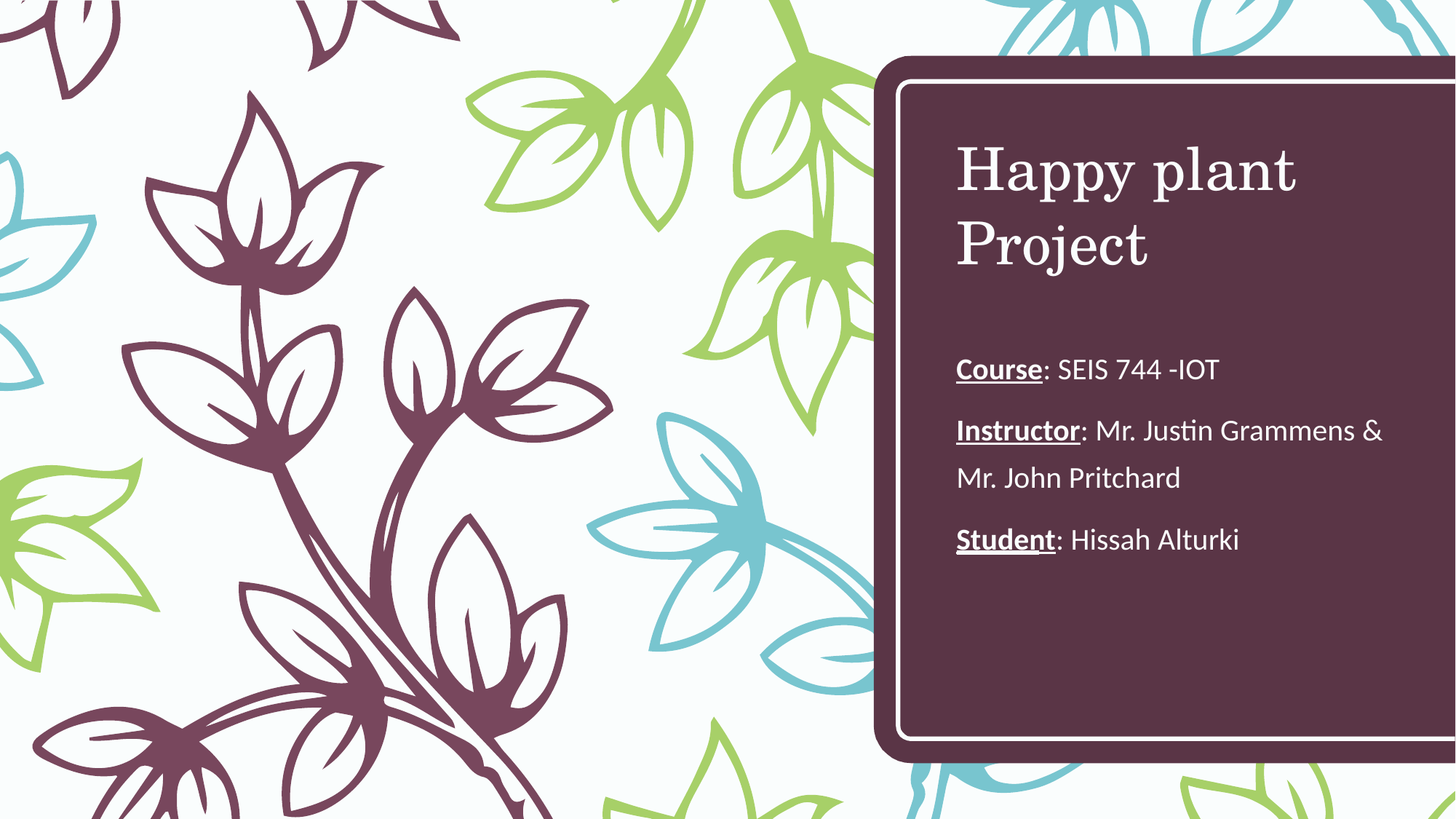

# Happy plant Project
Course: SEIS 744 -IOT
Instructor: Mr. Justin Grammens & Mr. John Pritchard
Student: Hissah Alturki